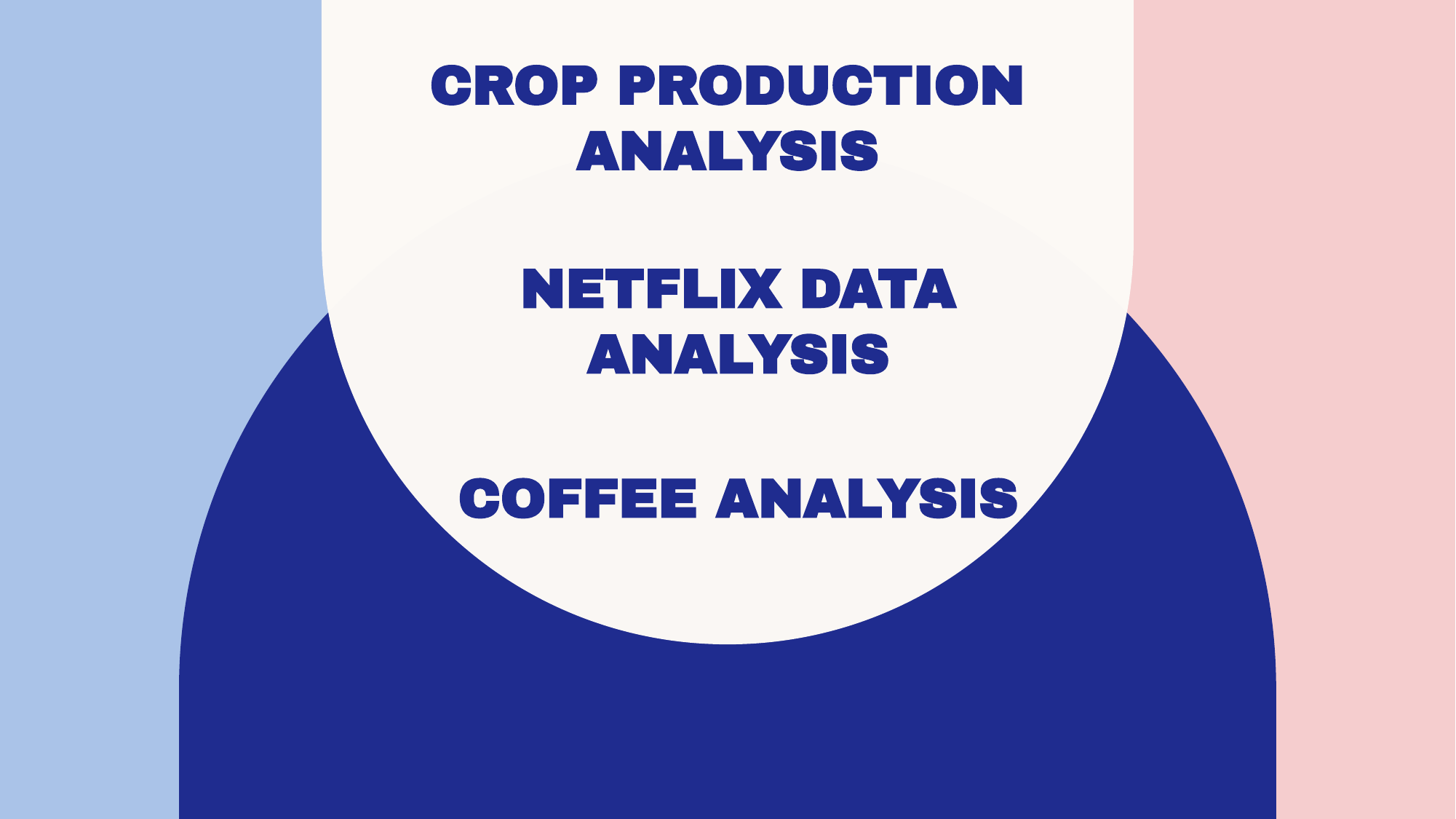

CROP PRODUCTION ANALYSIS
# Netflix data analysis

coffee analysis